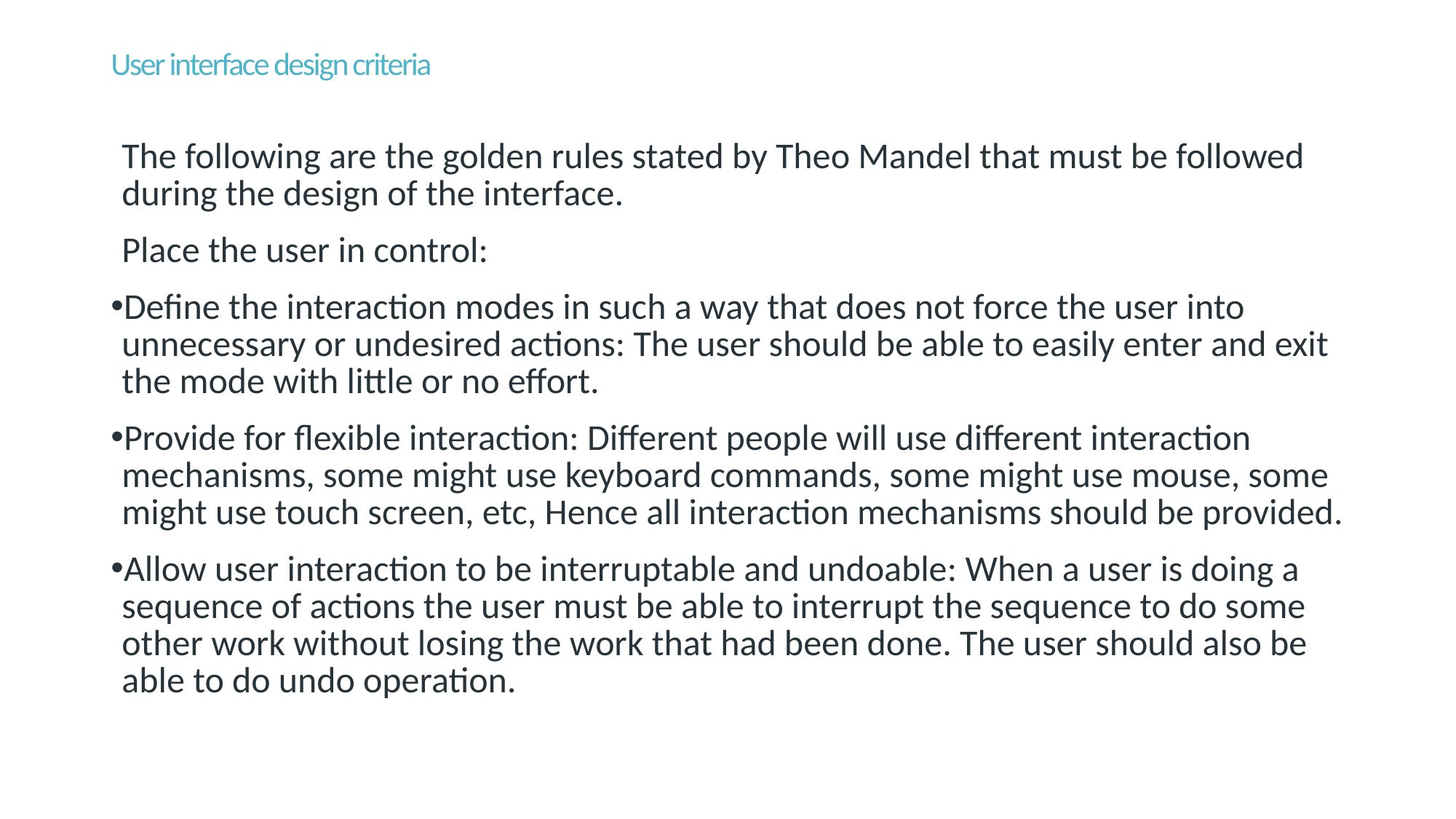

# User interface design criteria
The following are the golden rules stated by Theo Mandel that must be followed during the design of the interface.
Place the user in control:
Define the interaction modes in such a way that does not force the user into unnecessary or undesired actions: The user should be able to easily enter and exit the mode with little or no effort.
Provide for flexible interaction: Different people will use different interaction mechanisms, some might use keyboard commands, some might use mouse, some might use touch screen, etc, Hence all interaction mechanisms should be provided.
Allow user interaction to be interruptable and undoable: When a user is doing a sequence of actions the user must be able to interrupt the sequence to do some other work without losing the work that had been done. The user should also be able to do undo operation.